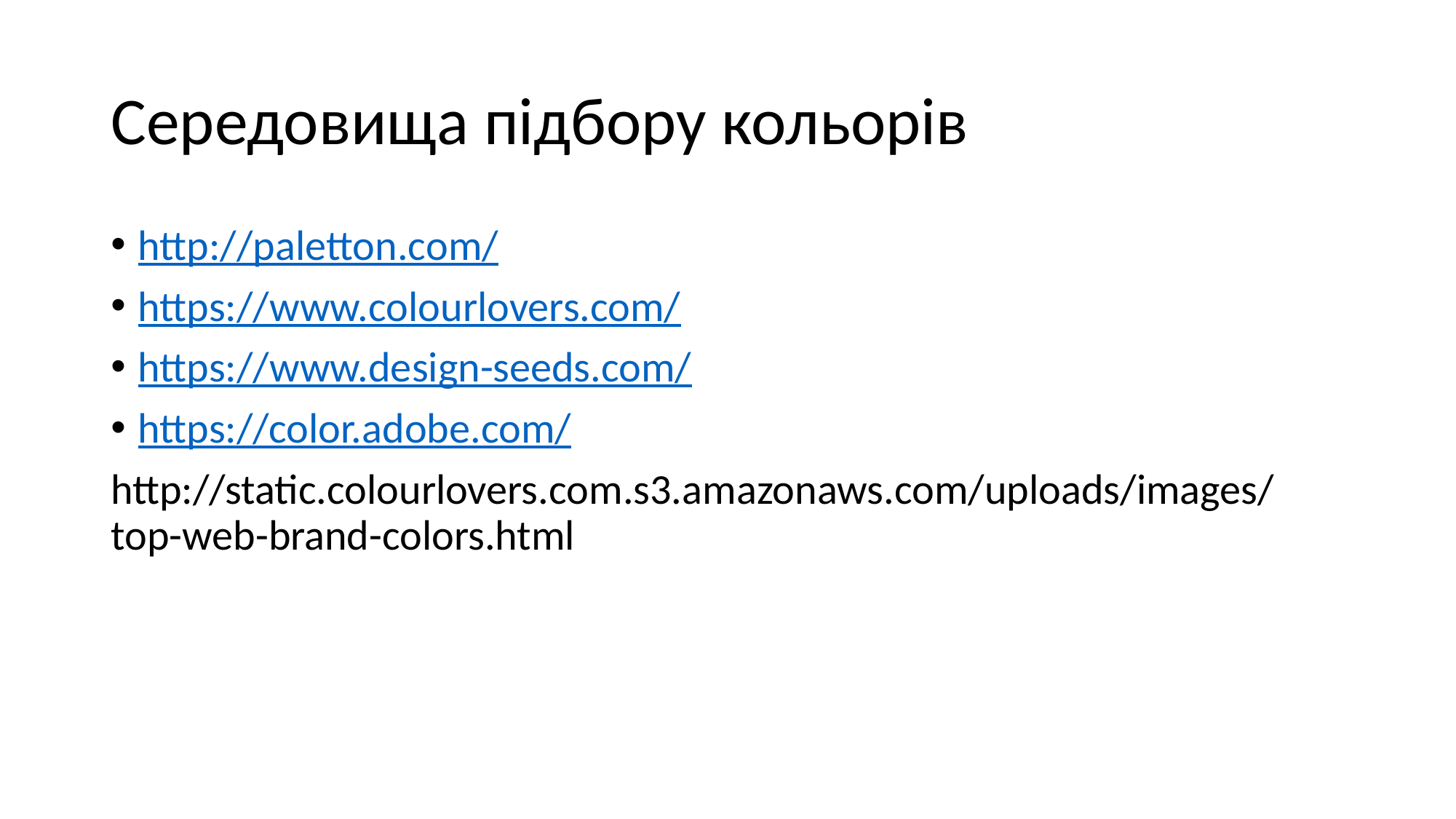

# Середовища підбору кольорів
http://paletton.com/
https://www.colourlovers.com/
https://www.design-seeds.com/
https://color.adobe.com/
http://static.colourlovers.com.s3.amazonaws.com/uploads/images/top-web-brand-colors.html